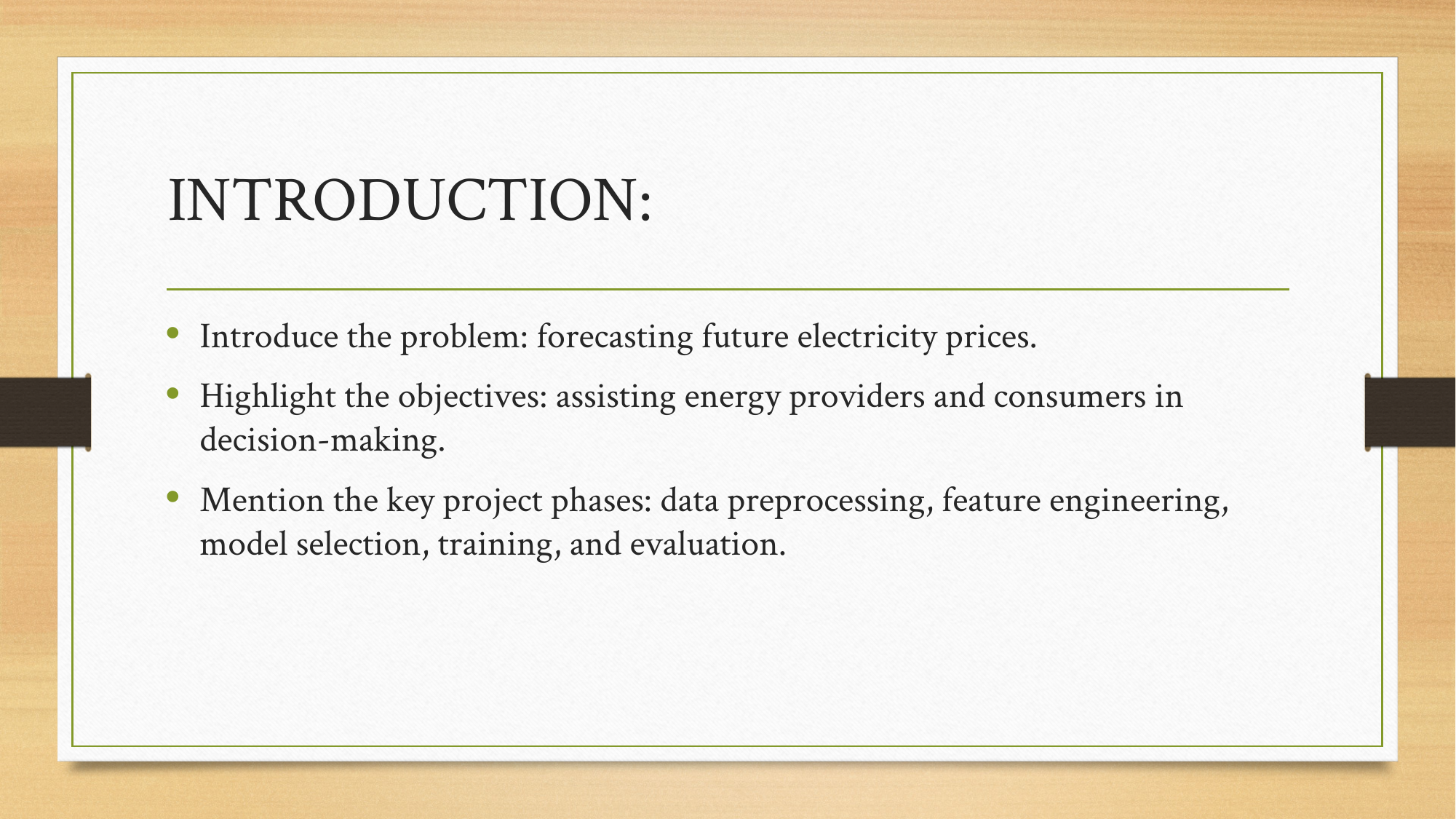

# INTRODUCTION:
Introduce the problem: forecasting future electricity prices.
Highlight the objectives: assisting energy providers and consumers in decision-making.
Mention the key project phases: data preprocessing, feature engineering, model selection, training, and evaluation.